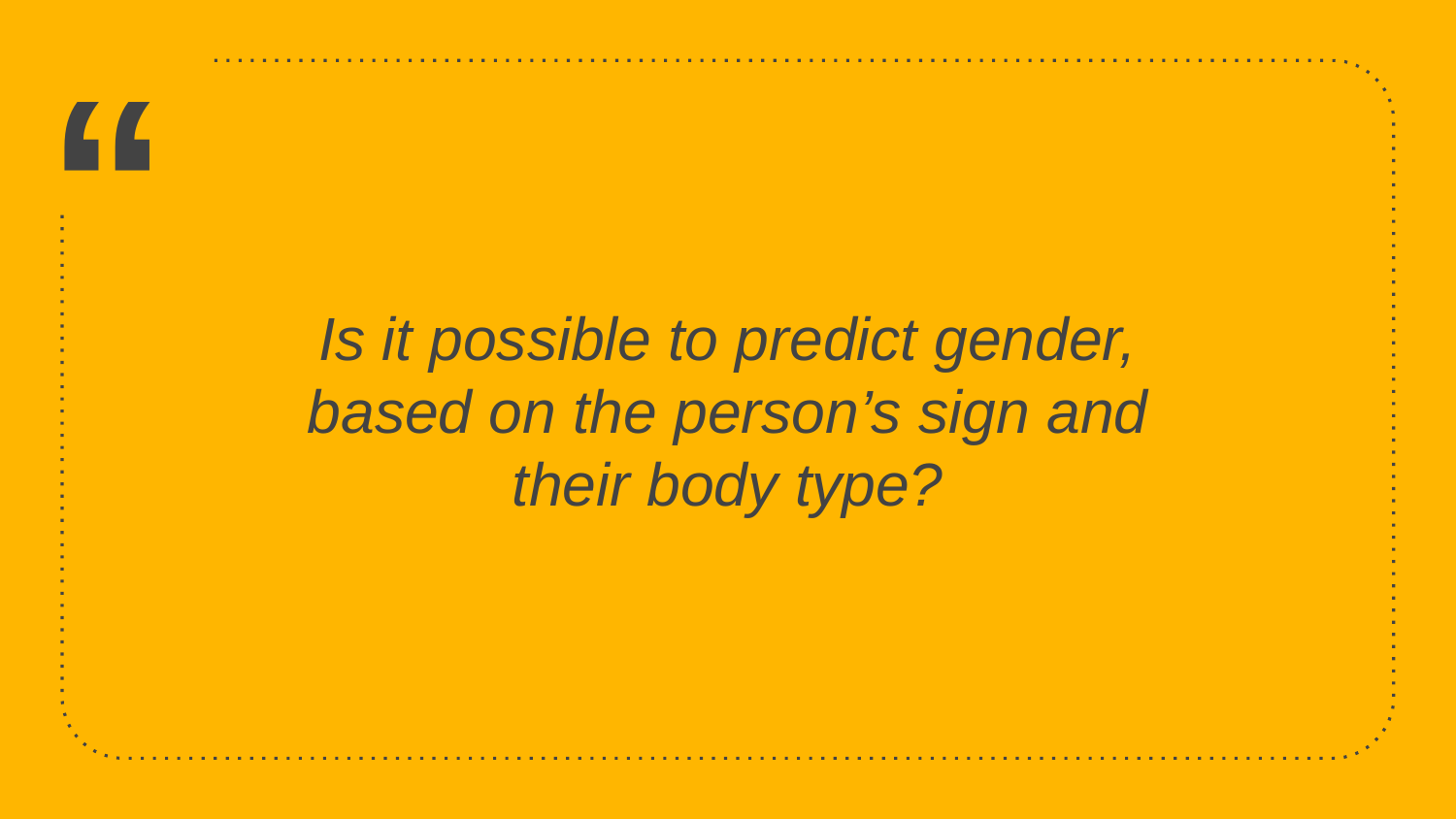

Is it possible to predict gender, based on the person’s sign and their body type?